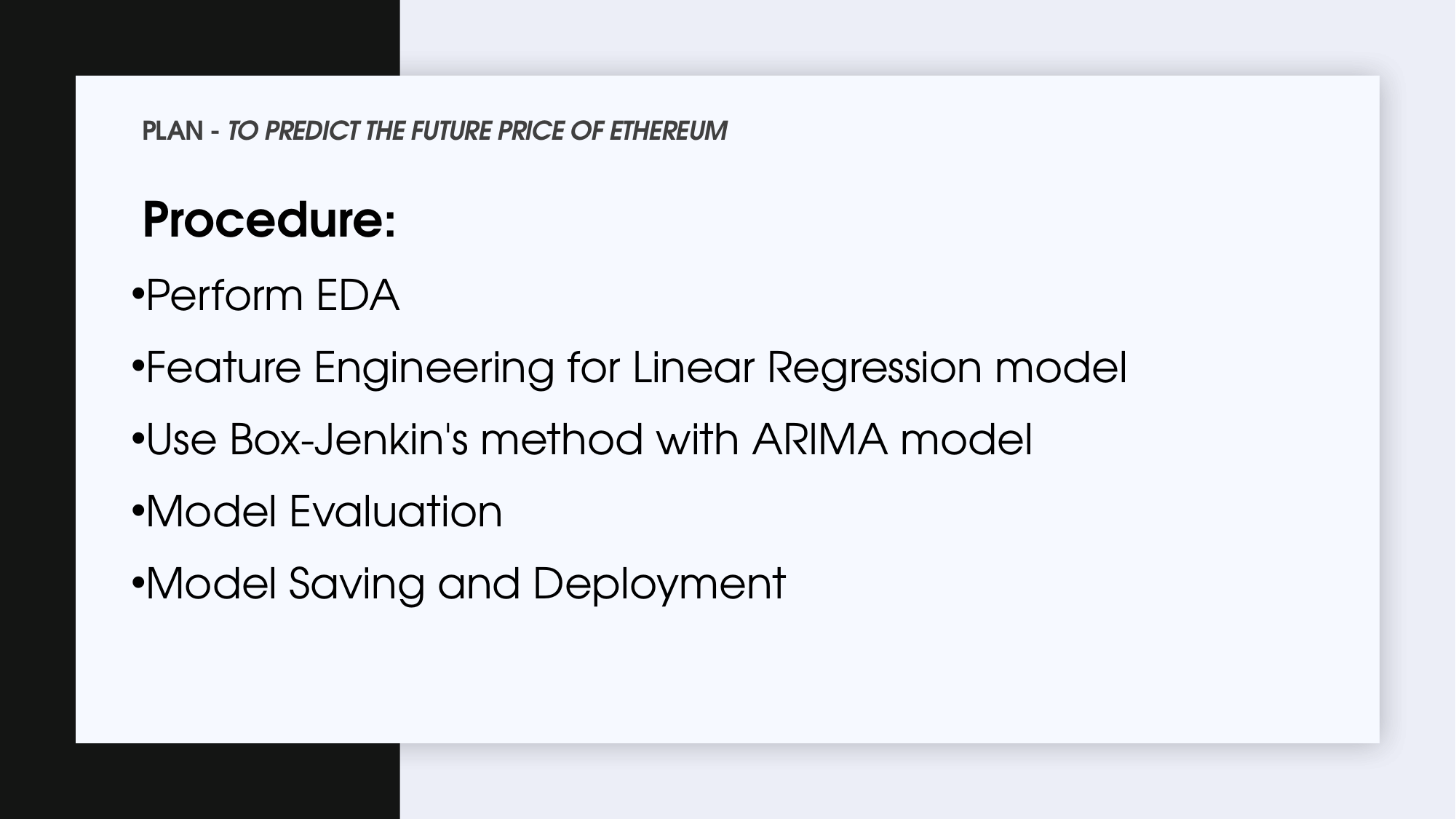

# Plan - To predict the future price of Ethereum
Procedure:
Perform EDA
Feature Engineering for Linear Regression model
Use Box-Jenkin's method with ARIMA model
Model Evaluation
Model Saving and Deployment